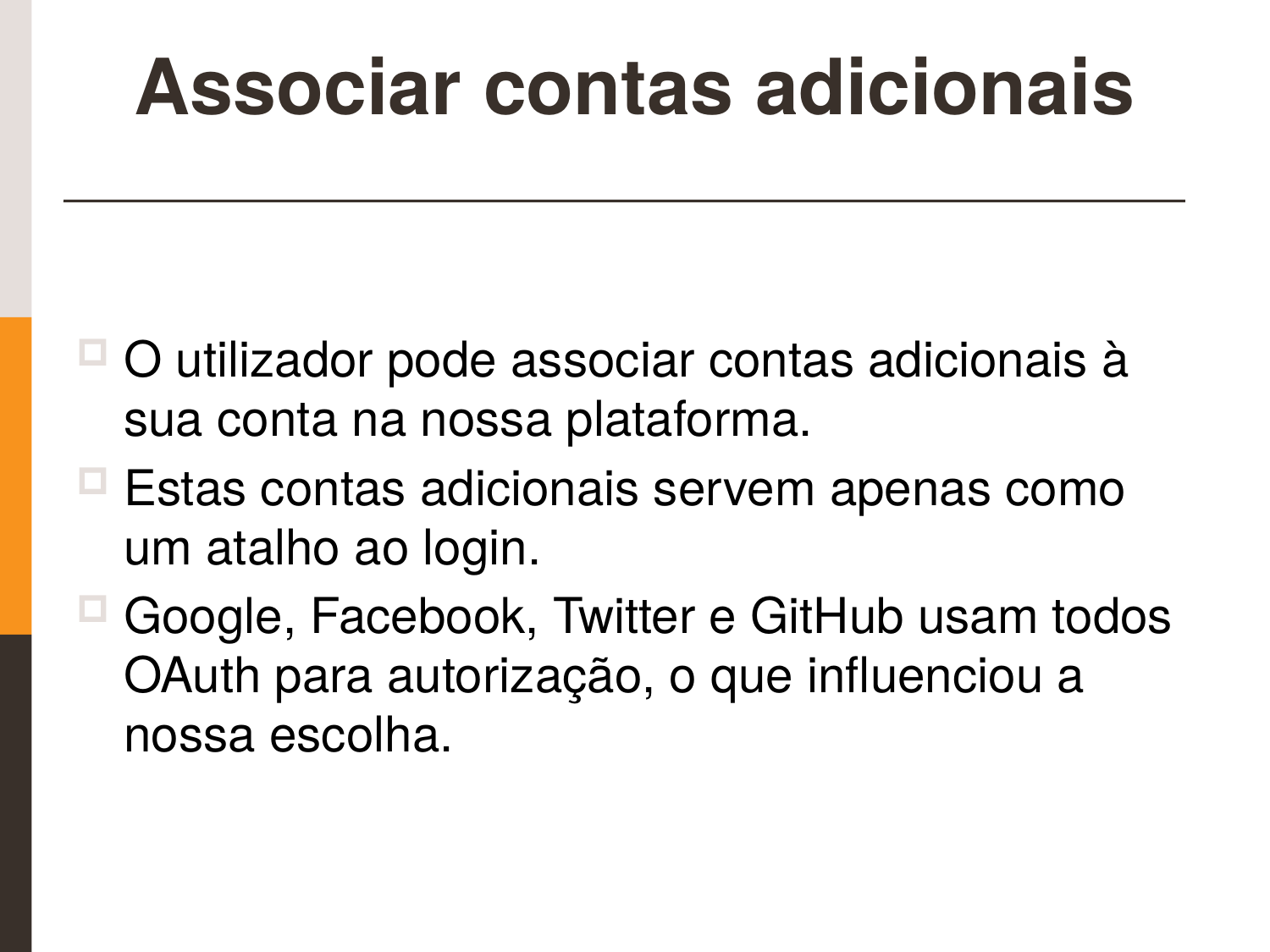

# Associar contas adicionais
O utilizador pode associar contas adicionais à sua conta na nossa plataforma.
Estas contas adicionais servem apenas como um atalho ao login.
Google, Facebook, Twitter e GitHub usam todos OAuth para autorização, o que influenciou a nossa escolha.